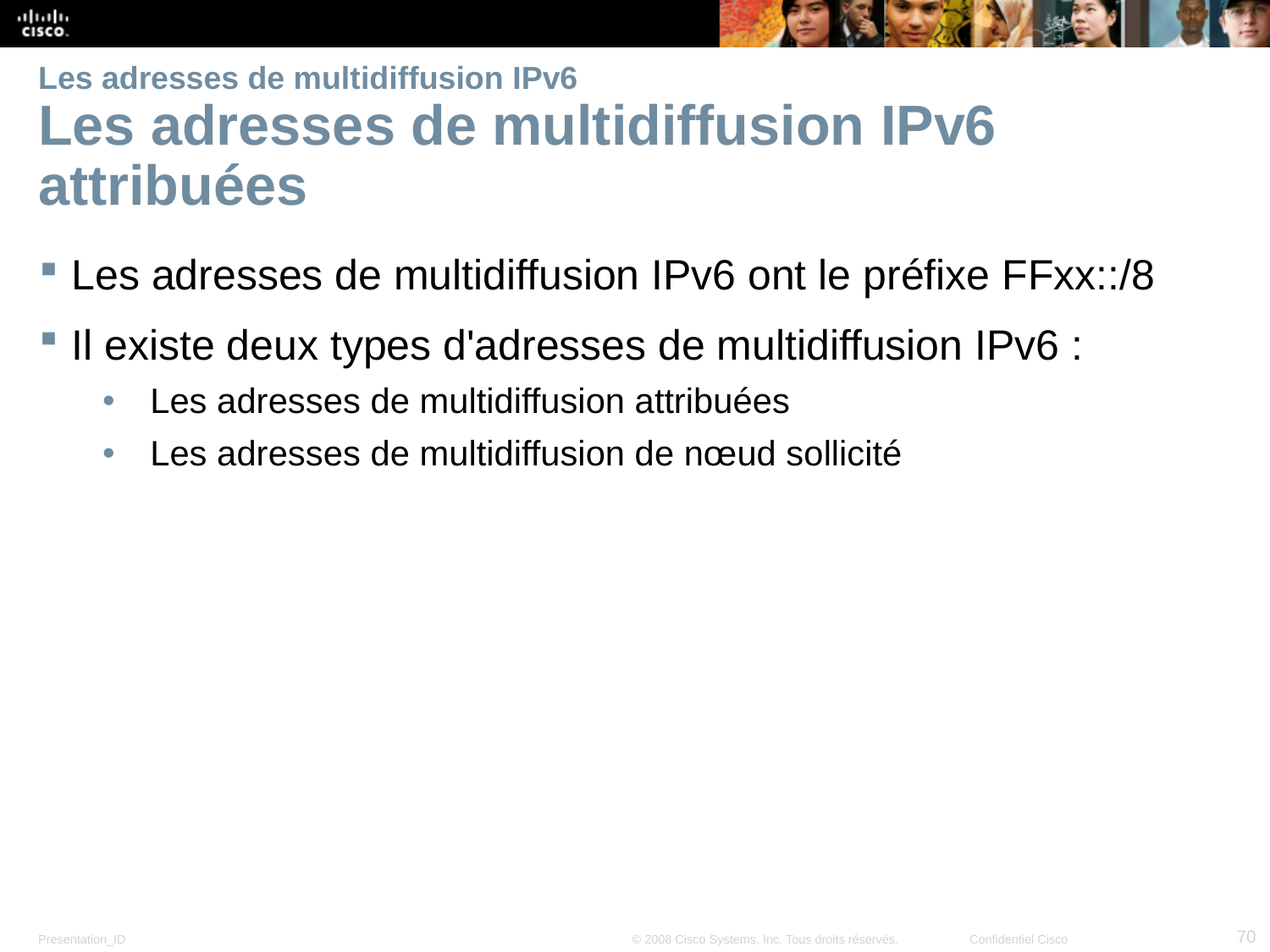

# Les adresses de multidiffusion IPv6 Les adresses de multidiffusion IPv6 attribuées
Les adresses de multidiffusion IPv6 ont le préfixe FFxx::/8
Il existe deux types d'adresses de multidiffusion IPv6 :
Les adresses de multidiffusion attribuées
Les adresses de multidiffusion de nœud sollicité